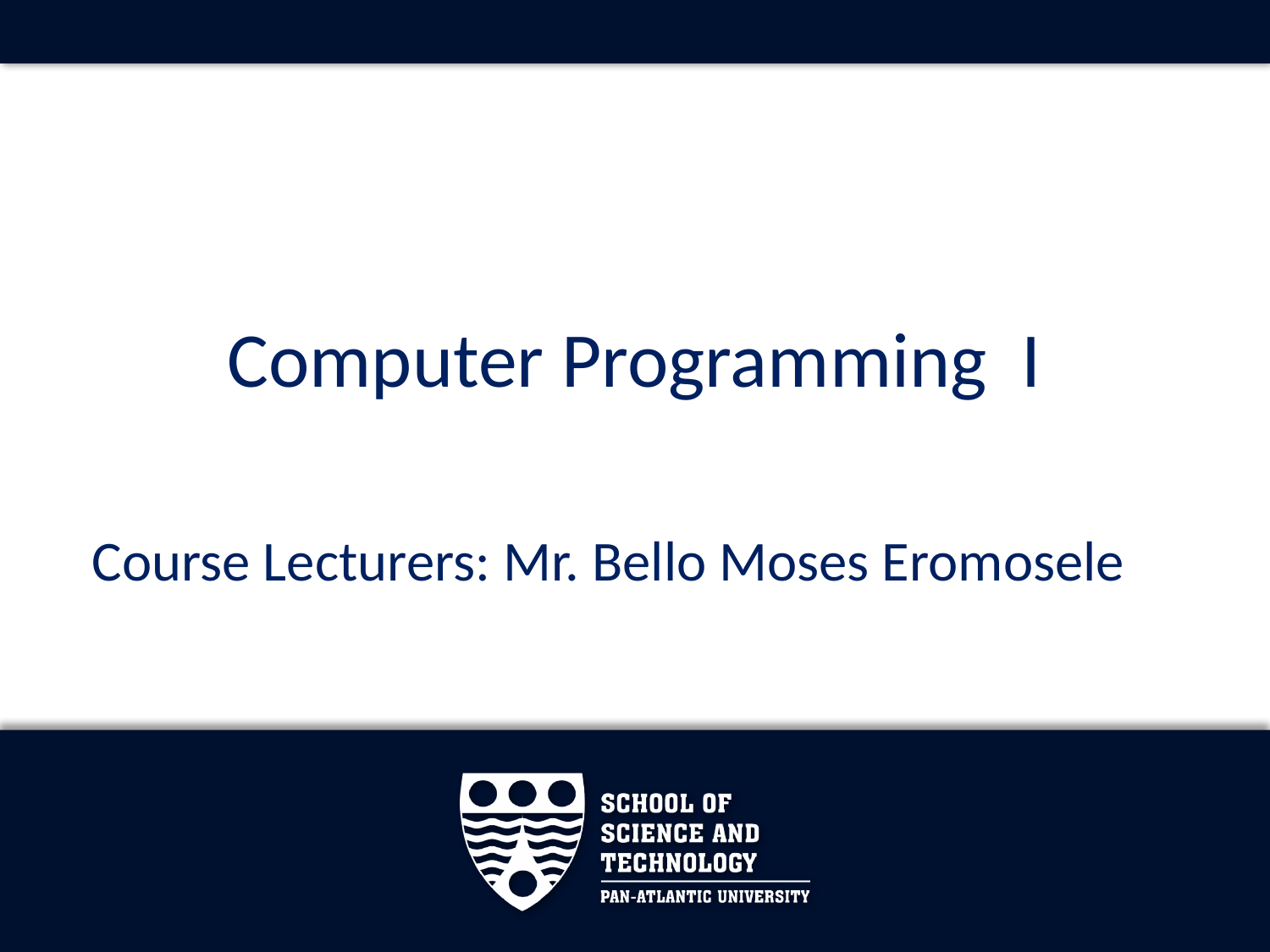

# Computer Programming  I
Course Lecturers: Mr. Bello Moses Eromosele